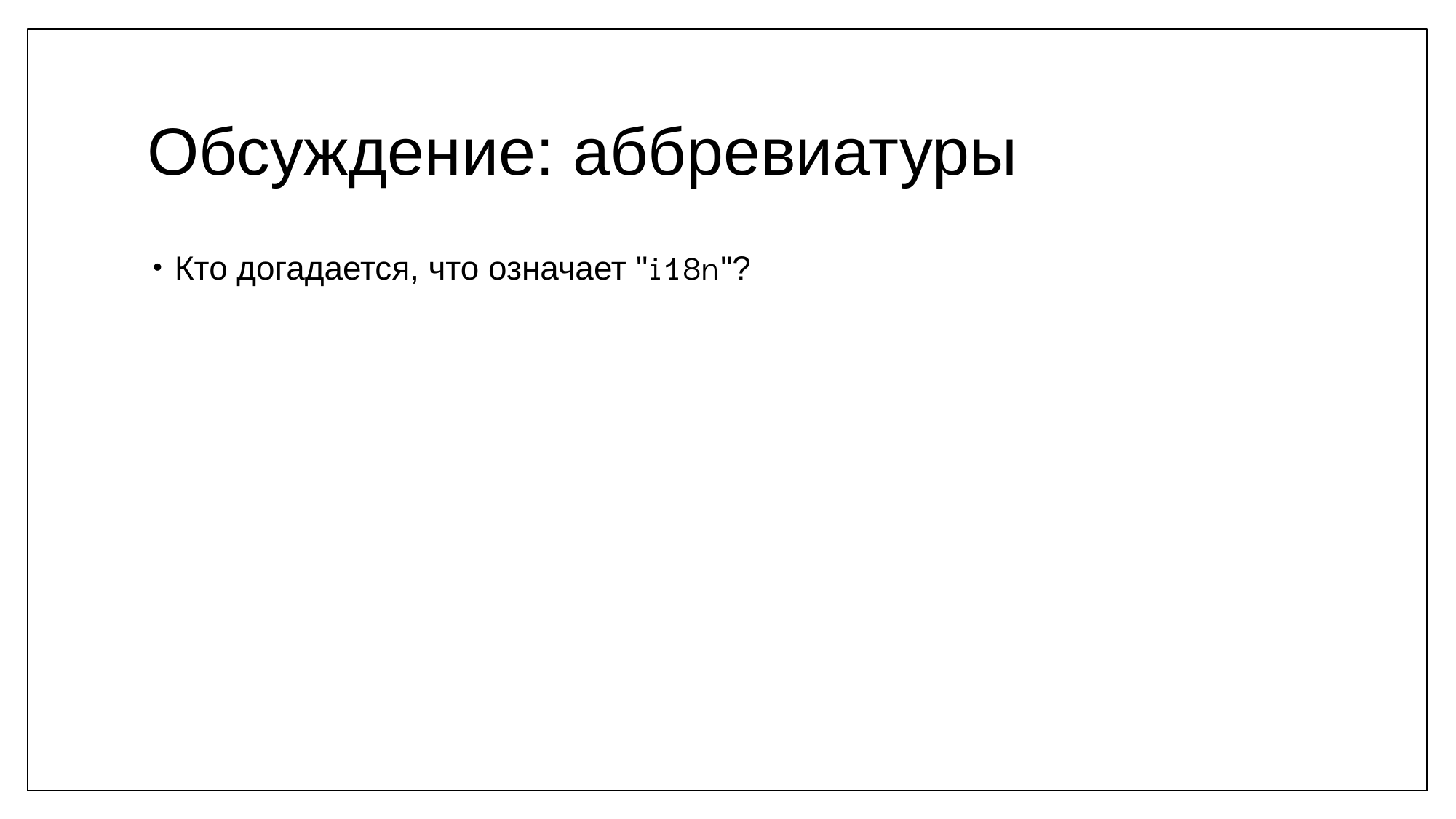

# Обсуждение: аббревиатуры
Кто догадается, что означает "i18n"?